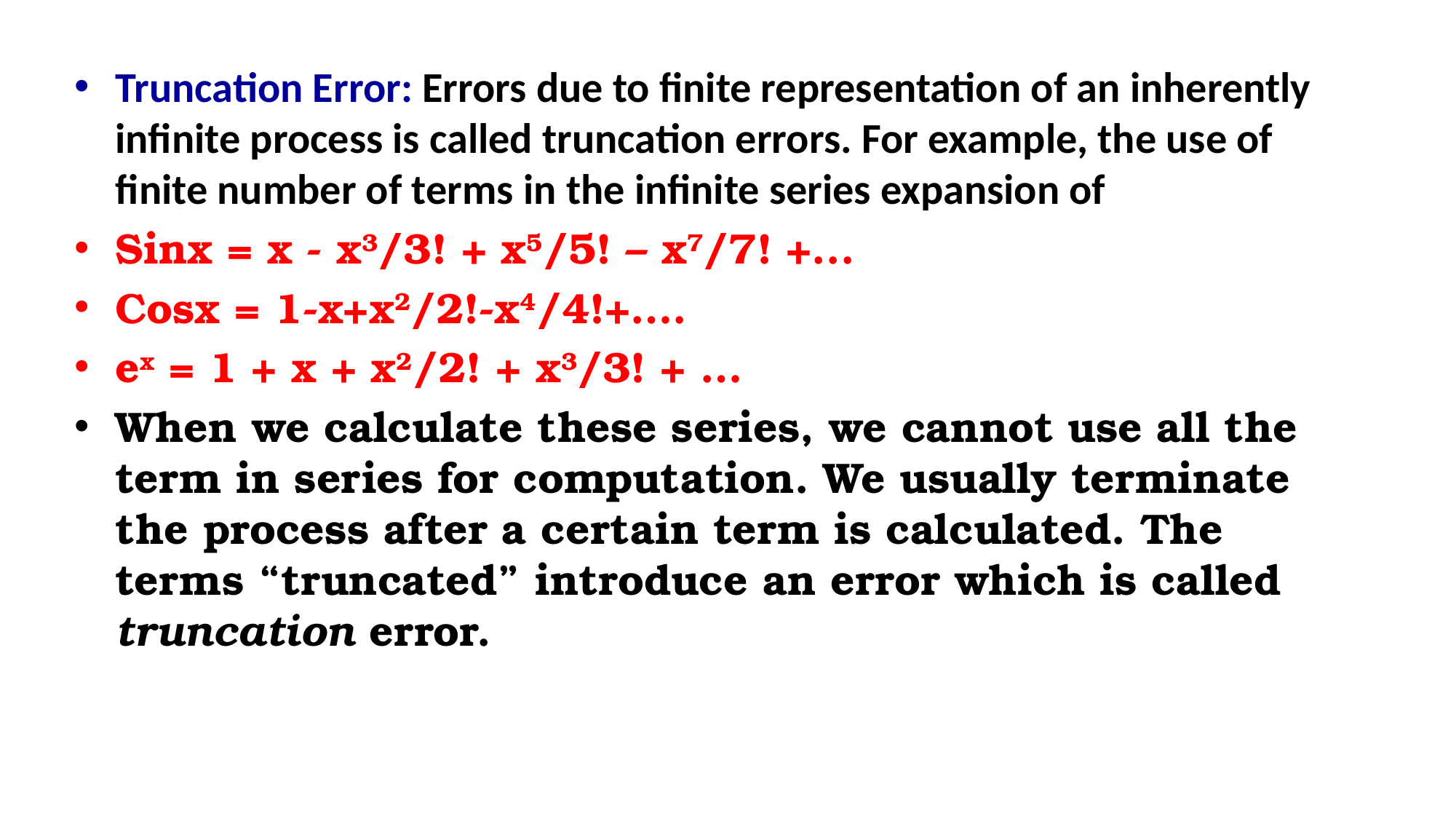

Truncation Error: Errors due to finite representation of an inherently infinite process is called truncation errors. For example, the use of finite number of terms in the infinite series expansion of
Sinx = x - x3/3! + x5/5! – x7/7! +...
Cosx = 1-x+x2/2!-x4/4!+….
ex = 1 + x + x2/2! + x3/3! + …
When we calculate these series, we cannot use all the term in series for computation. We usually terminate the process after a certain term is calculated. The terms “truncated” introduce an error which is called truncation error.